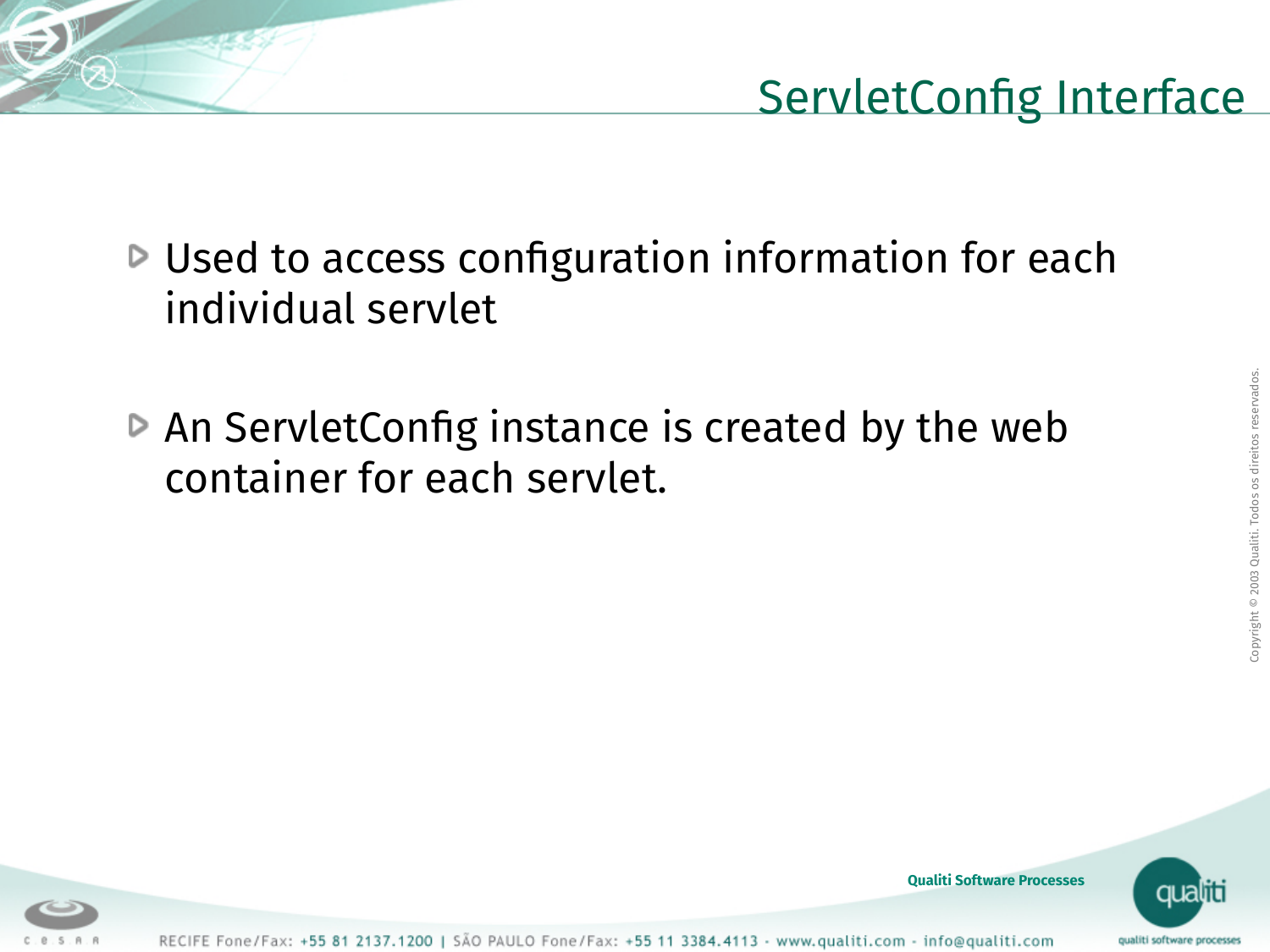

# ServletConfig Interface

Used to access configuration information for each individual servlet

An ServletConfig instance is created by the web container for each servlet.